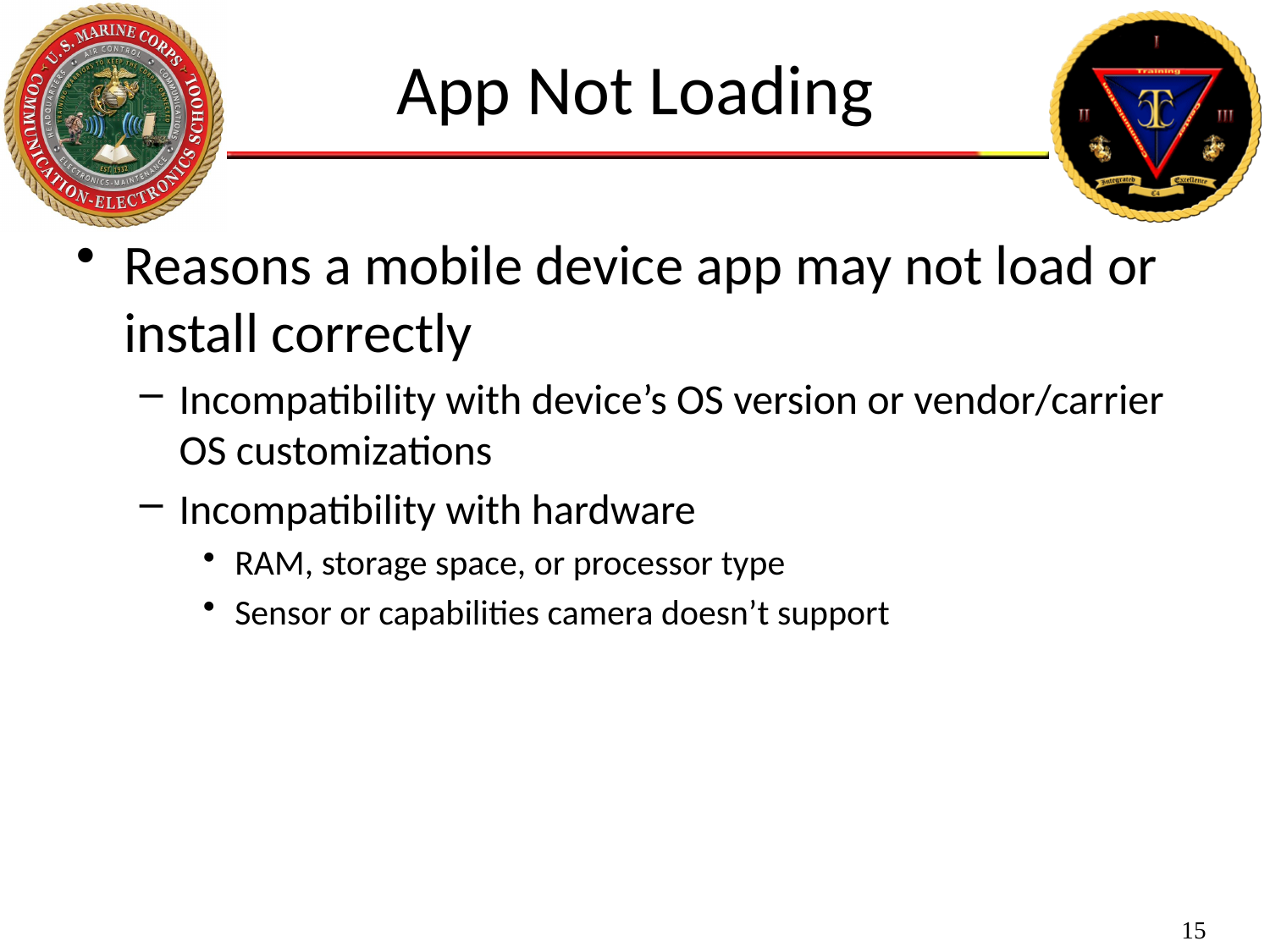

# App Not Loading
Reasons a mobile device app may not load or install correctly
Incompatibility with device’s OS version or vendor/carrier OS customizations
Incompatibility with hardware
RAM, storage space, or processor type
Sensor or capabilities camera doesn’t support